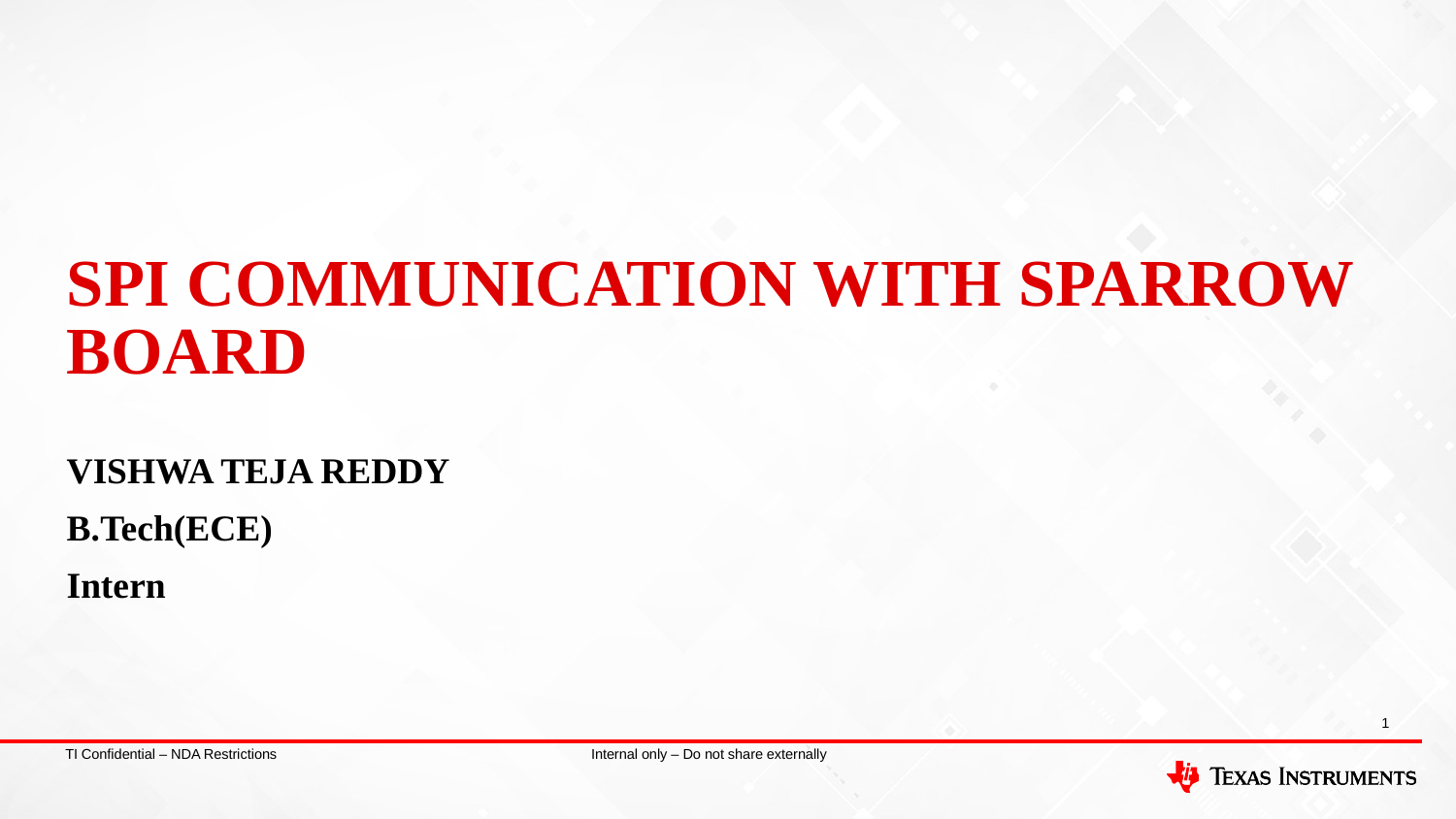

# SPI COMMUNICATION WITH SPARROW BOARD
VISHWA TEJA REDDY
B.Tech(ECE)
Intern

1